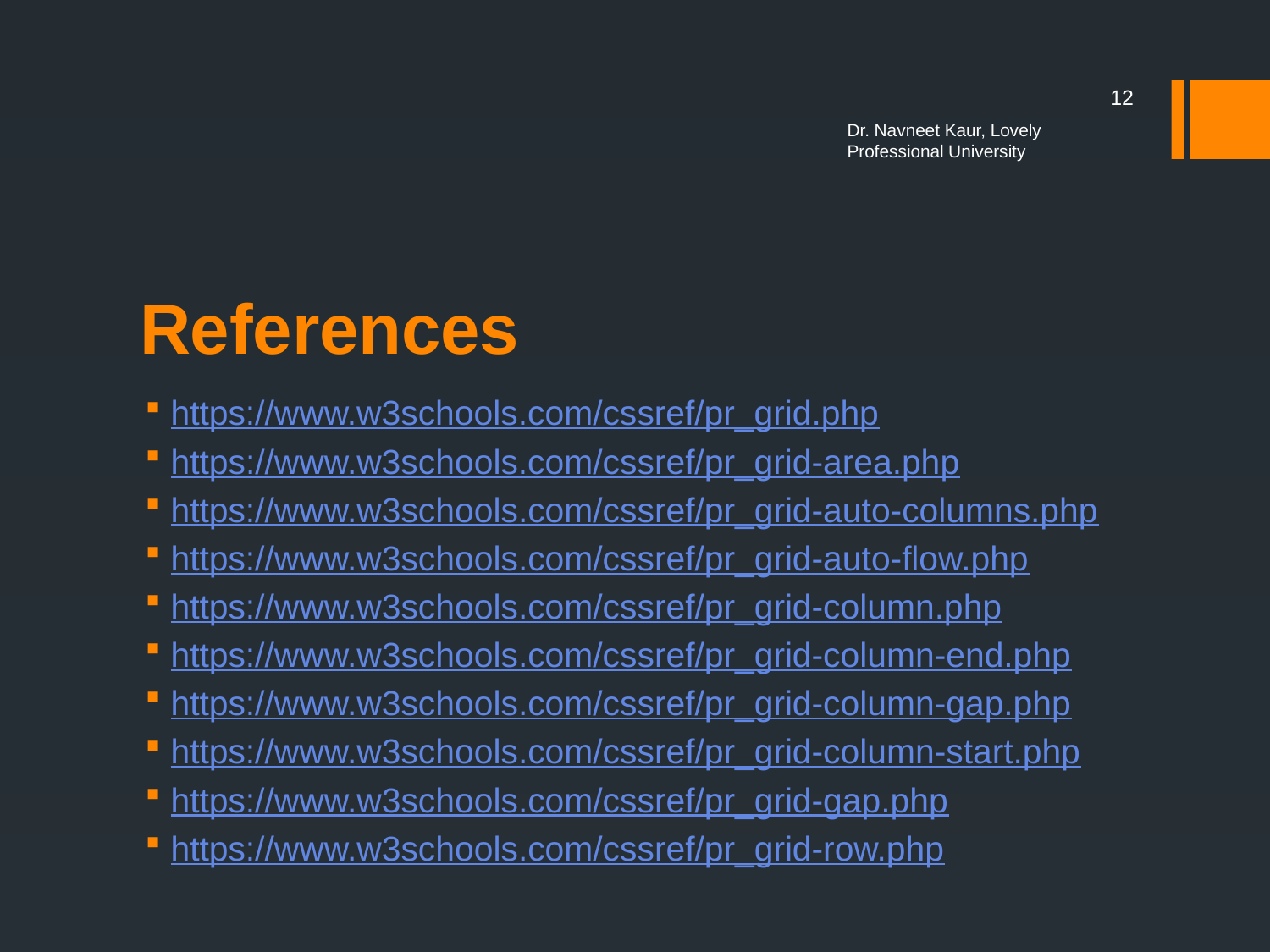

12
Dr. Navneet Kaur, Lovely Professional University
# References
https://www.w3schools.com/cssref/pr_grid.php
https://www.w3schools.com/cssref/pr_grid-area.php
https://www.w3schools.com/cssref/pr_grid-auto-columns.php
https://www.w3schools.com/cssref/pr_grid-auto-flow.php
https://www.w3schools.com/cssref/pr_grid-column.php
https://www.w3schools.com/cssref/pr_grid-column-end.php
https://www.w3schools.com/cssref/pr_grid-column-gap.php
https://www.w3schools.com/cssref/pr_grid-column-start.php
https://www.w3schools.com/cssref/pr_grid-gap.php
https://www.w3schools.com/cssref/pr_grid-row.php